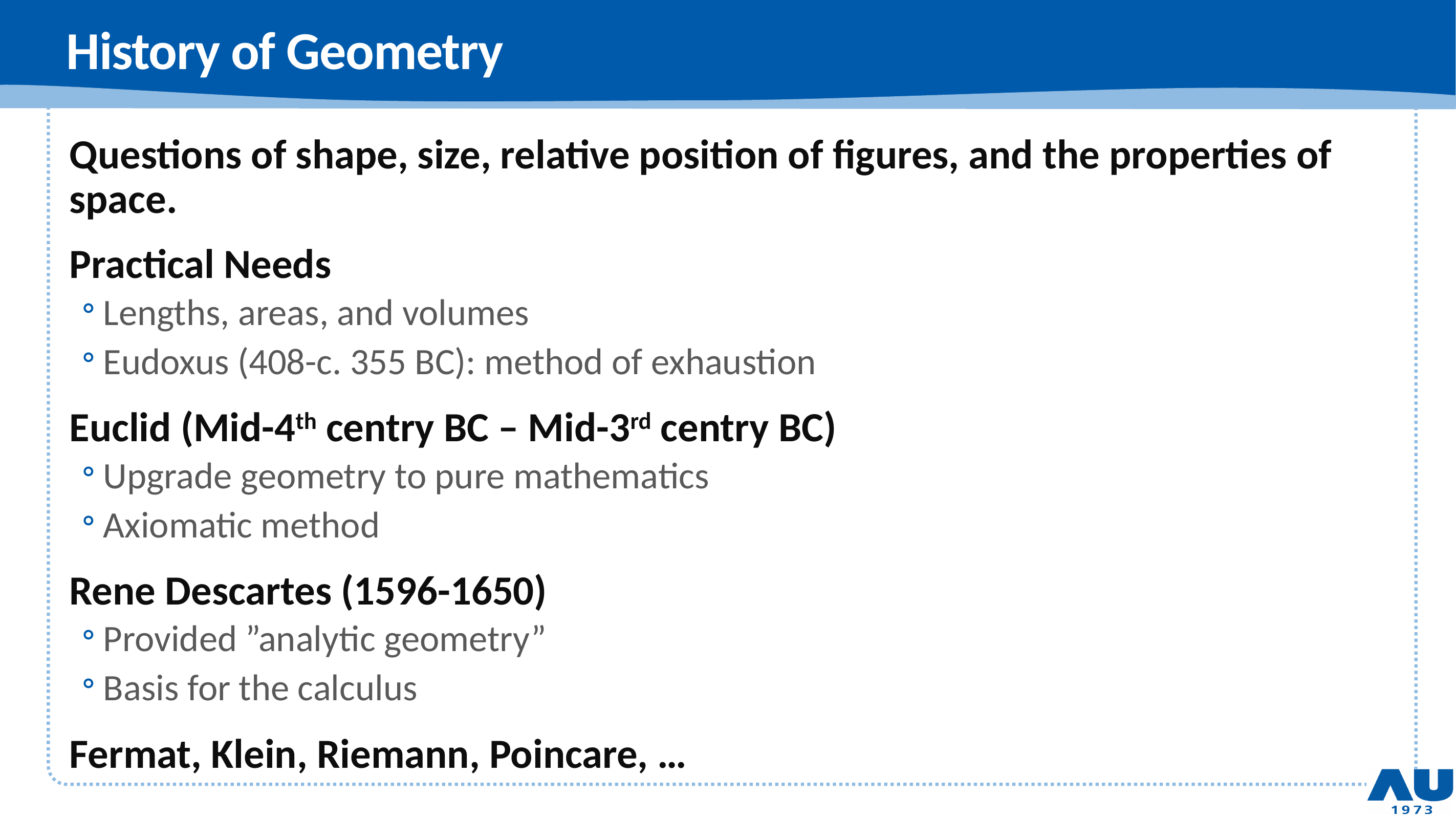

# History of Geometry
Questions of shape, size, relative position of figures, and the properties of space.
Practical Needs
Lengths, areas, and volumes
Eudoxus (408-c. 355 BC): method of exhaustion
Euclid (Mid-4th centry BC – Mid-3rd centry BC)
Upgrade geometry to pure mathematics
Axiomatic method
Rene Descartes (1596-1650)
Provided ”analytic geometry”
Basis for the calculus
Fermat, Klein, Riemann, Poincare, …